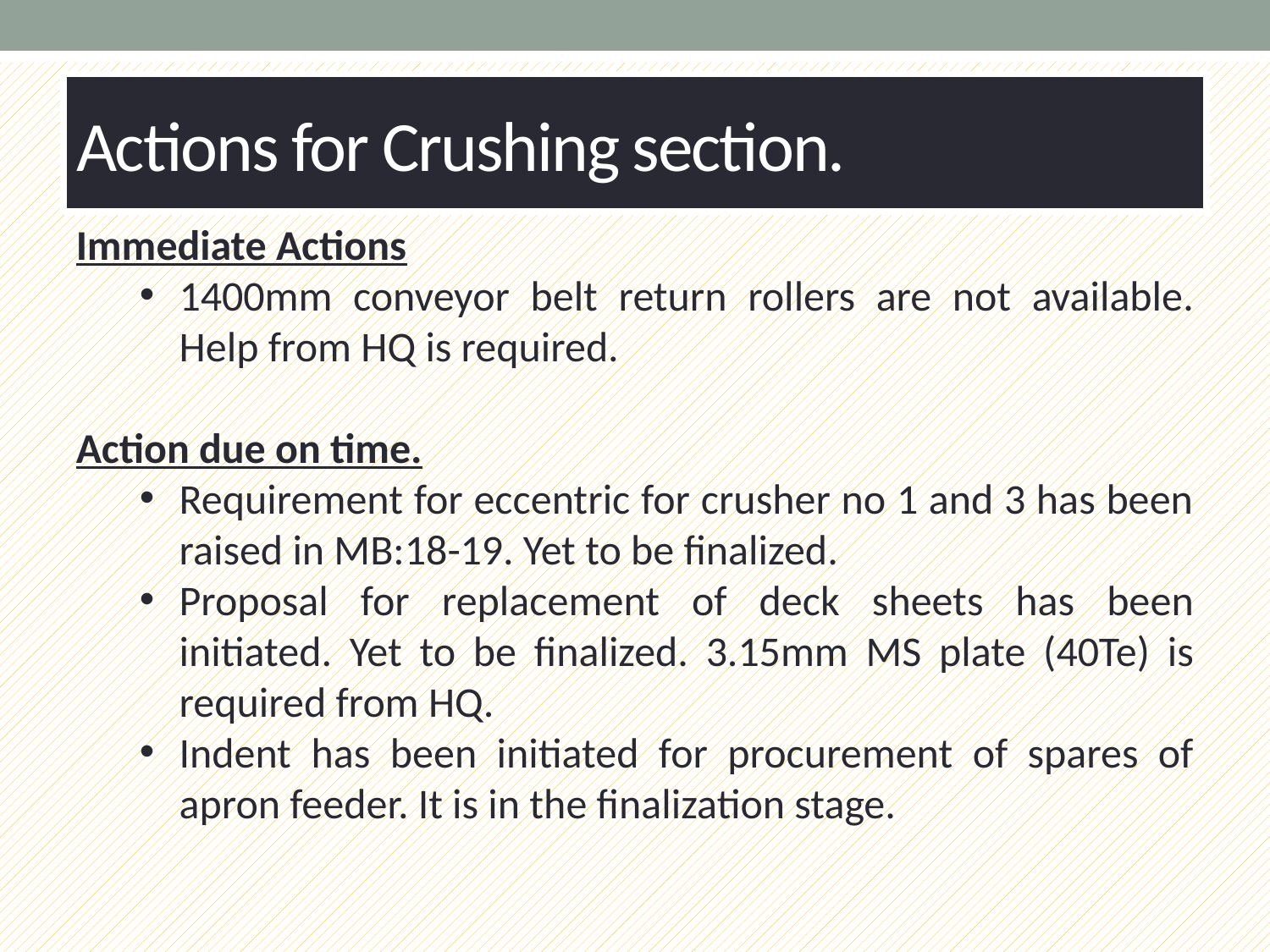

# Actions for Crushing section.
Immediate Actions
1400mm conveyor belt return rollers are not available. Help from HQ is required.

Action due on time.
Requirement for eccentric for crusher no 1 and 3 has been raised in MB:18-19. Yet to be finalized.
Proposal for replacement of deck sheets has been initiated. Yet to be finalized. 3.15mm MS plate (40Te) is required from HQ.
Indent has been initiated for procurement of spares of apron feeder. It is in the finalization stage.